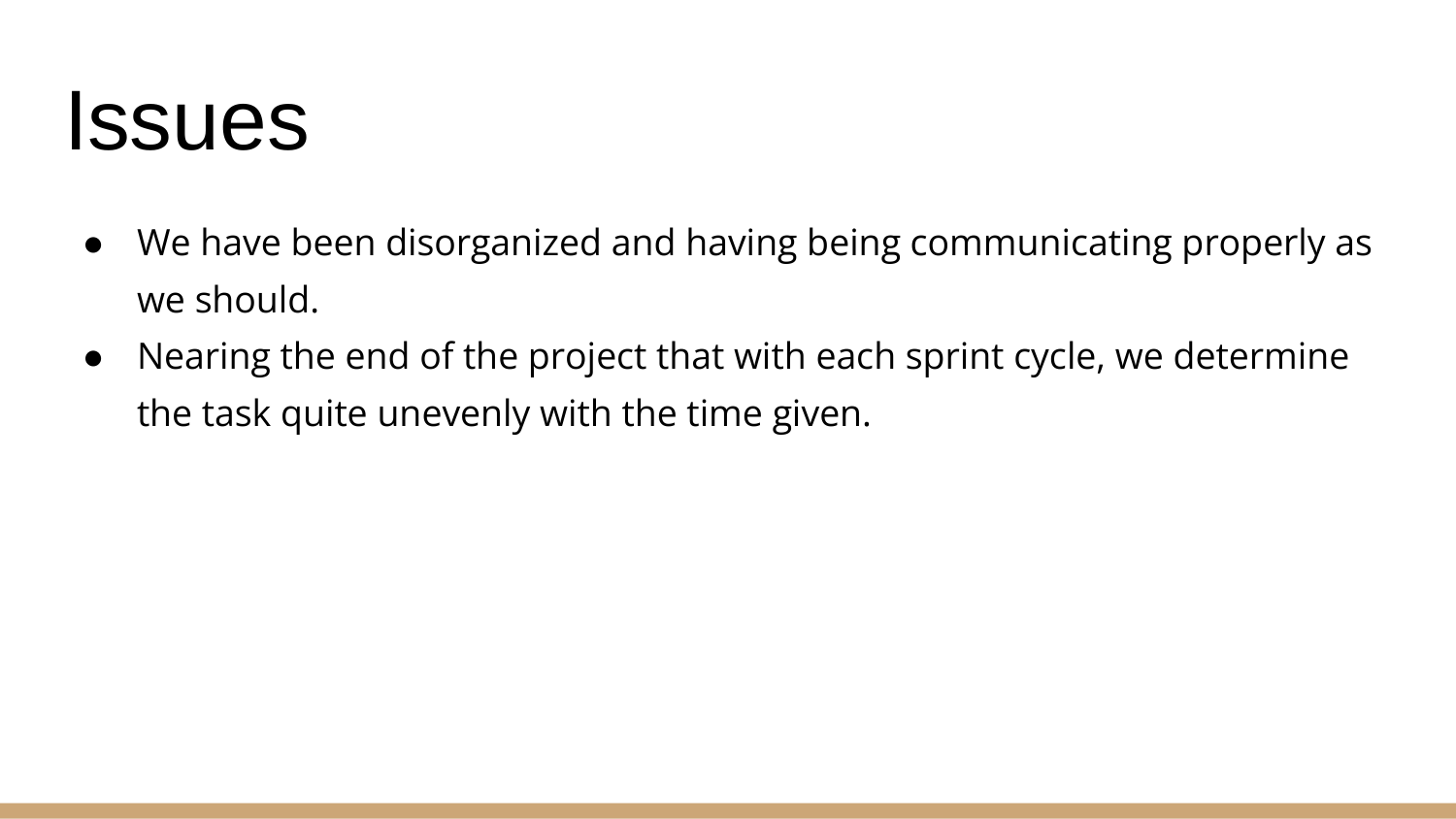

# Issues
We have been disorganized and having being communicating properly as we should.
Nearing the end of the project that with each sprint cycle, we determine the task quite unevenly with the time given.